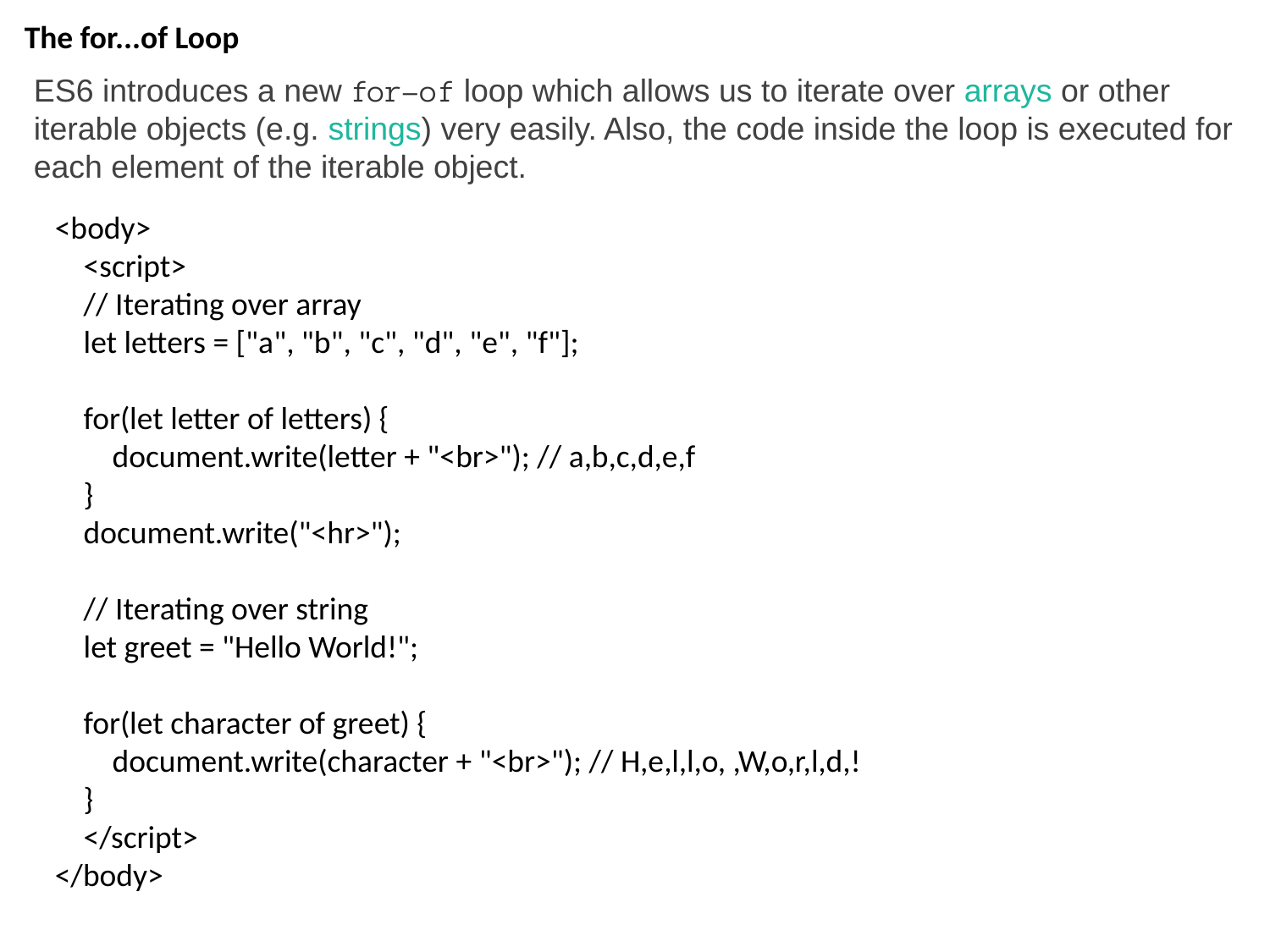

The for...of Loop
ES6 introduces a new for-of loop which allows us to iterate over arrays or other iterable objects (e.g. strings) very easily. Also, the code inside the loop is executed for each element of the iterable object.
<body>
    <script>
    // Iterating over array
    let letters = ["a", "b", "c", "d", "e", "f"];

    for(let letter of letters) {
        document.write(letter + "<br>"); // a,b,c,d,e,f
    }
    document.write("<hr>");

    // Iterating over string
    let greet = "Hello World!";

    for(let character of greet) {
        document.write(character + "<br>"); // H,e,l,l,o, ,W,o,r,l,d,!
    }
    </script>
</body>